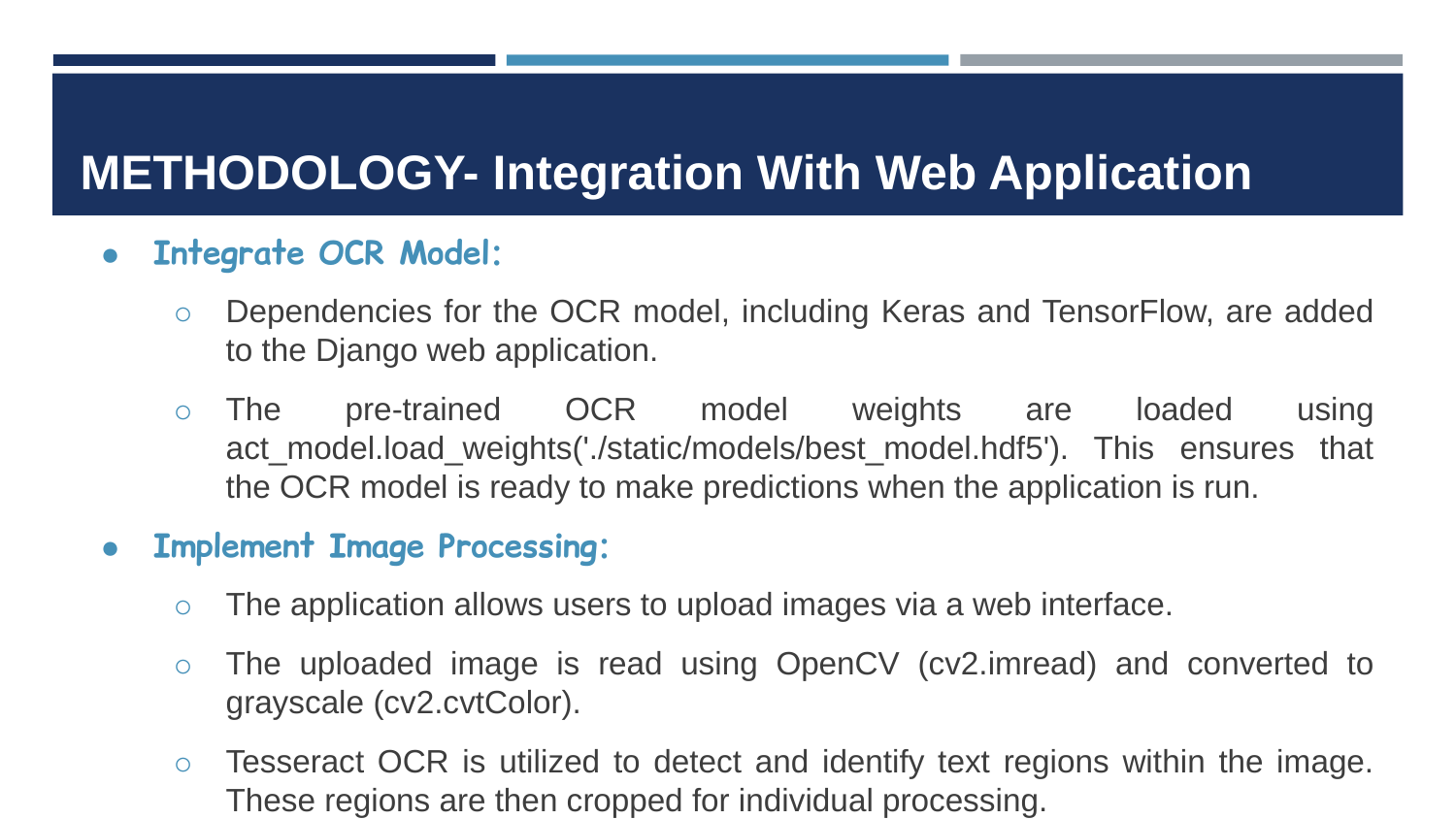

# METHODOLOGY- Integration With Web Application
Integrate OCR Model:
Dependencies for the OCR model, including Keras and TensorFlow, are added to the Django web application.
The pre-trained OCR model weights are loaded using act_model.load_weights('./static/models/best_model.hdf5'). This ensures that the OCR model is ready to make predictions when the application is run.
Implement Image Processing:
The application allows users to upload images via a web interface.
The uploaded image is read using OpenCV (cv2.imread) and converted to grayscale (cv2.cvtColor).
Tesseract OCR is utilized to detect and identify text regions within the image. These regions are then cropped for individual processing.